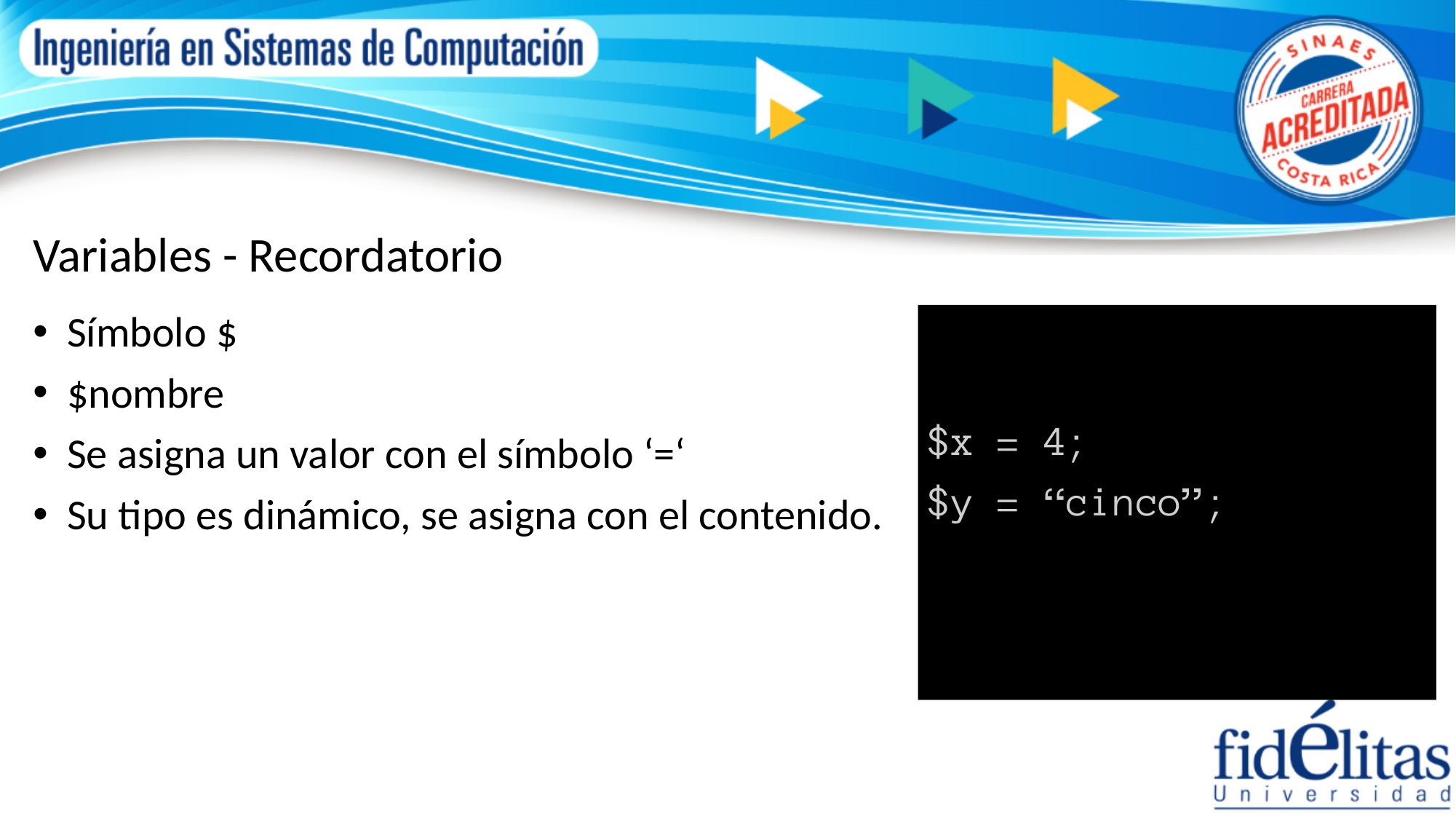

# Variables - Recordatorio
Símbolo $
$nombre
Se asigna un valor con el símbolo ‘=‘
Su tipo es dinámico, se asigna con el contenido.
$x = 4;
$y = “cinco”;